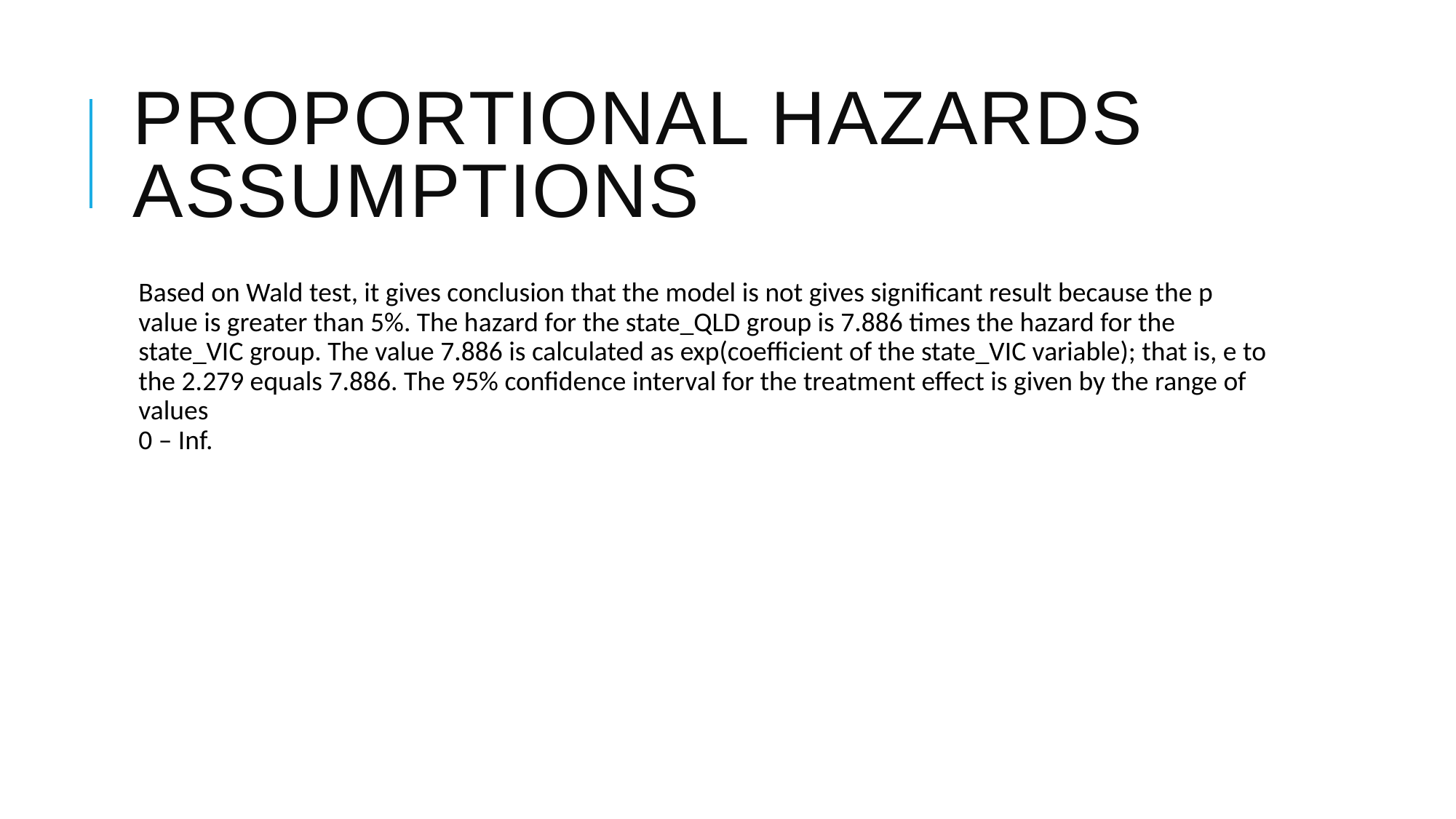

# Proportional Hazards assumptions
Based on Wald test, it gives conclusion that the model is not gives significant result because the p value is greater than 5%. The hazard for the state_QLD group is 7.886 times the hazard for the state_VIC group. The value 7.886 is calculated as exp(coefficient of the state_VIC variable); that is, e to the 2.279 equals 7.886. The 95% confidence interval for the treatment effect is given by the range of values
0 – Inf.